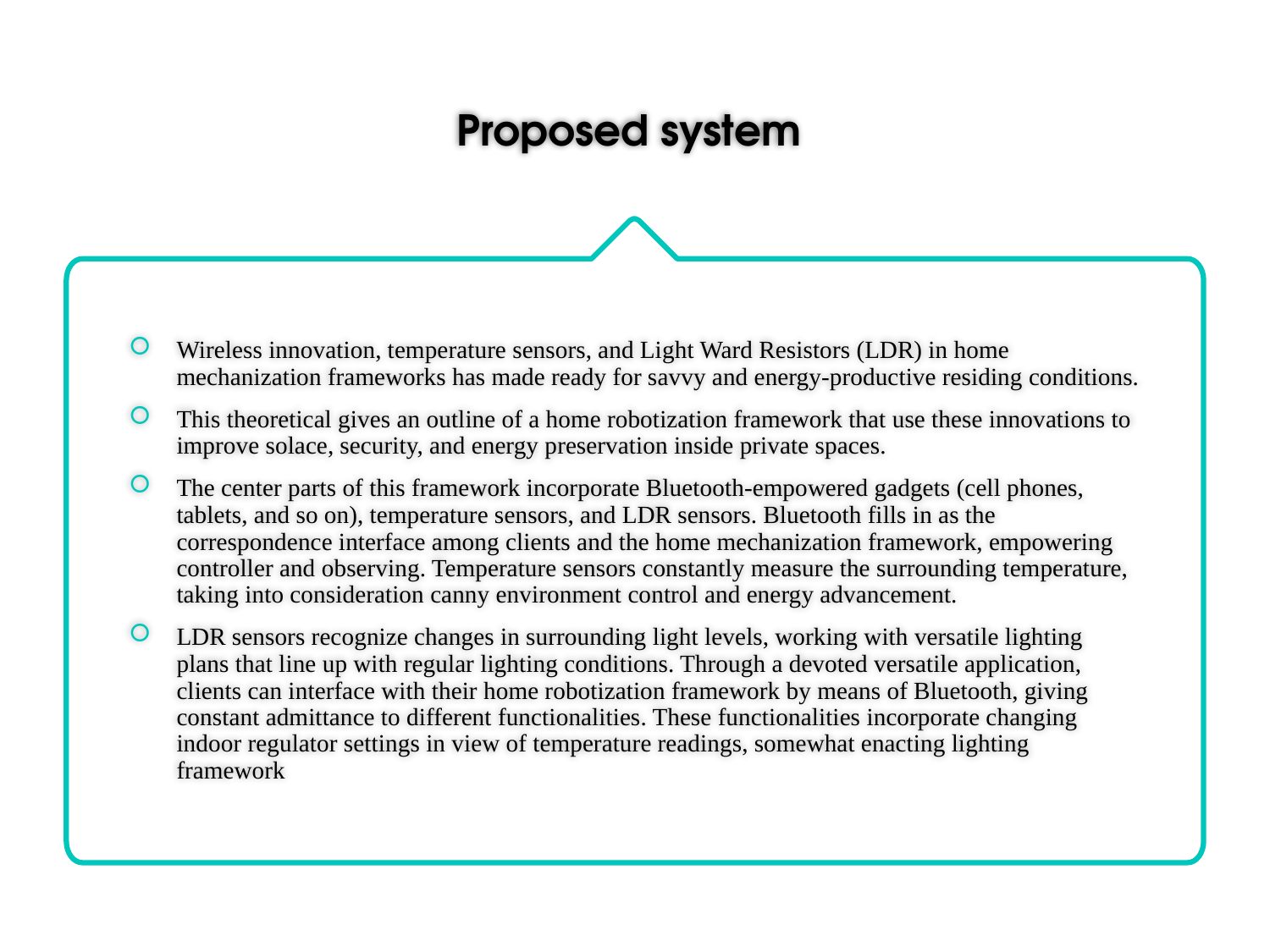

# Proposed system

Wireless innovation, temperature sensors, and Light Ward Resistors (LDR) in home mechanization frameworks has made ready for savvy and energy-productive residing conditions.
This theoretical gives an outline of a home robotization framework that use these innovations to improve solace, security, and energy preservation inside private spaces.
The center parts of this framework incorporate Bluetooth-empowered gadgets (cell phones, tablets, and so on), temperature sensors, and LDR sensors. Bluetooth fills in as the correspondence interface among clients and the home mechanization framework, empowering controller and observing. Temperature sensors constantly measure the surrounding temperature, taking into consideration canny environment control and energy advancement.
LDR sensors recognize changes in surrounding light levels, working with versatile lighting plans that line up with regular lighting conditions. Through a devoted versatile application, clients can interface with their home robotization framework by means of Bluetooth, giving constant admittance to different functionalities. These functionalities incorporate changing indoor regulator settings in view of temperature readings, somewhat enacting lighting framework